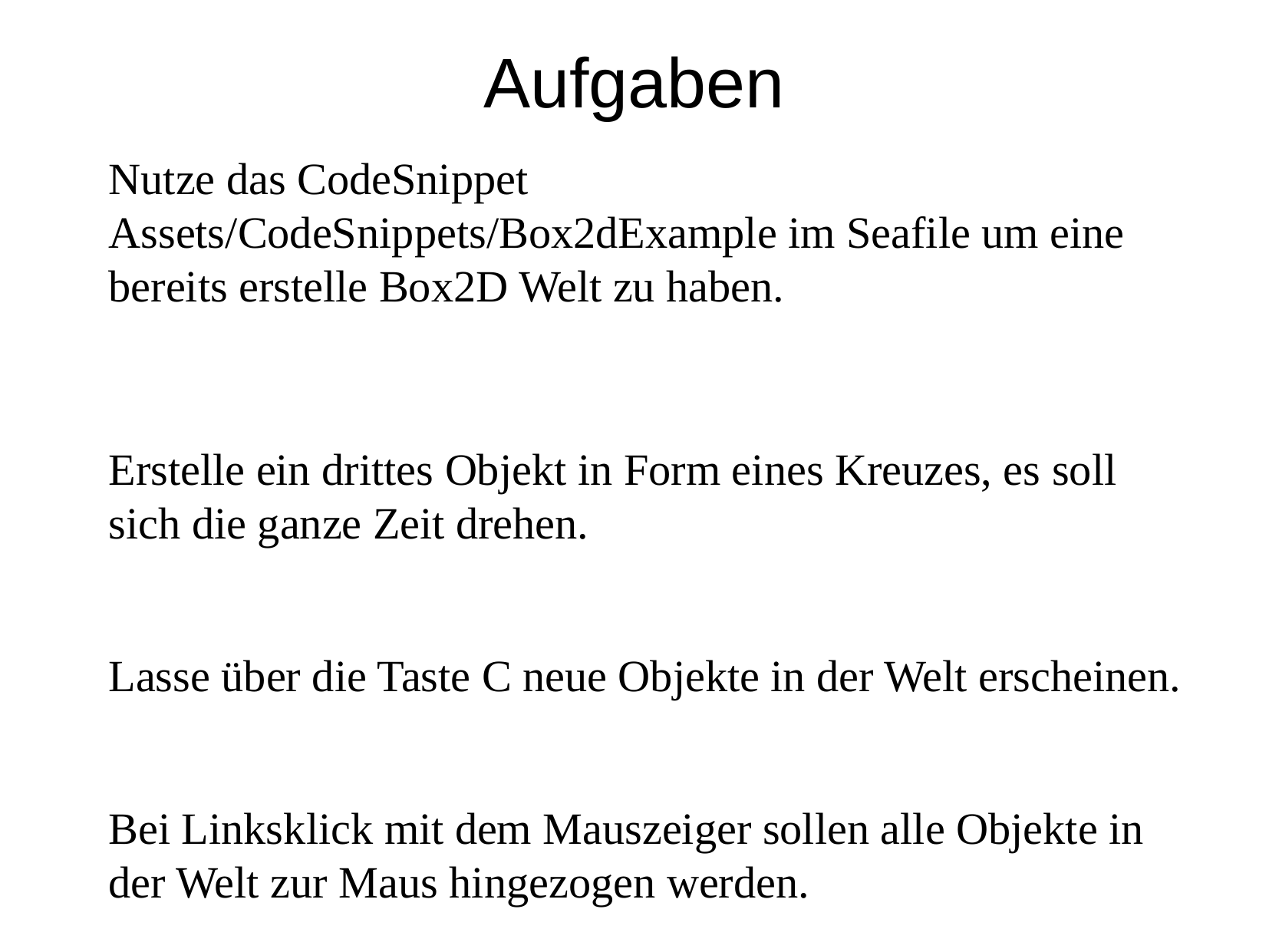

Aufgaben
	Nutze das CodeSnippet Assets/CodeSnippets/Box2dExample im Seafile um eine bereits erstelle Box2D Welt zu haben.
Erstelle ein drittes Objekt in Form eines Kreuzes, es soll sich die ganze Zeit drehen.

	Lasse über die Taste C neue Objekte in der Welt erscheinen.

	Bei Linksklick mit dem Mauszeiger sollen alle Objekte in der Welt zur Maus hingezogen werden.